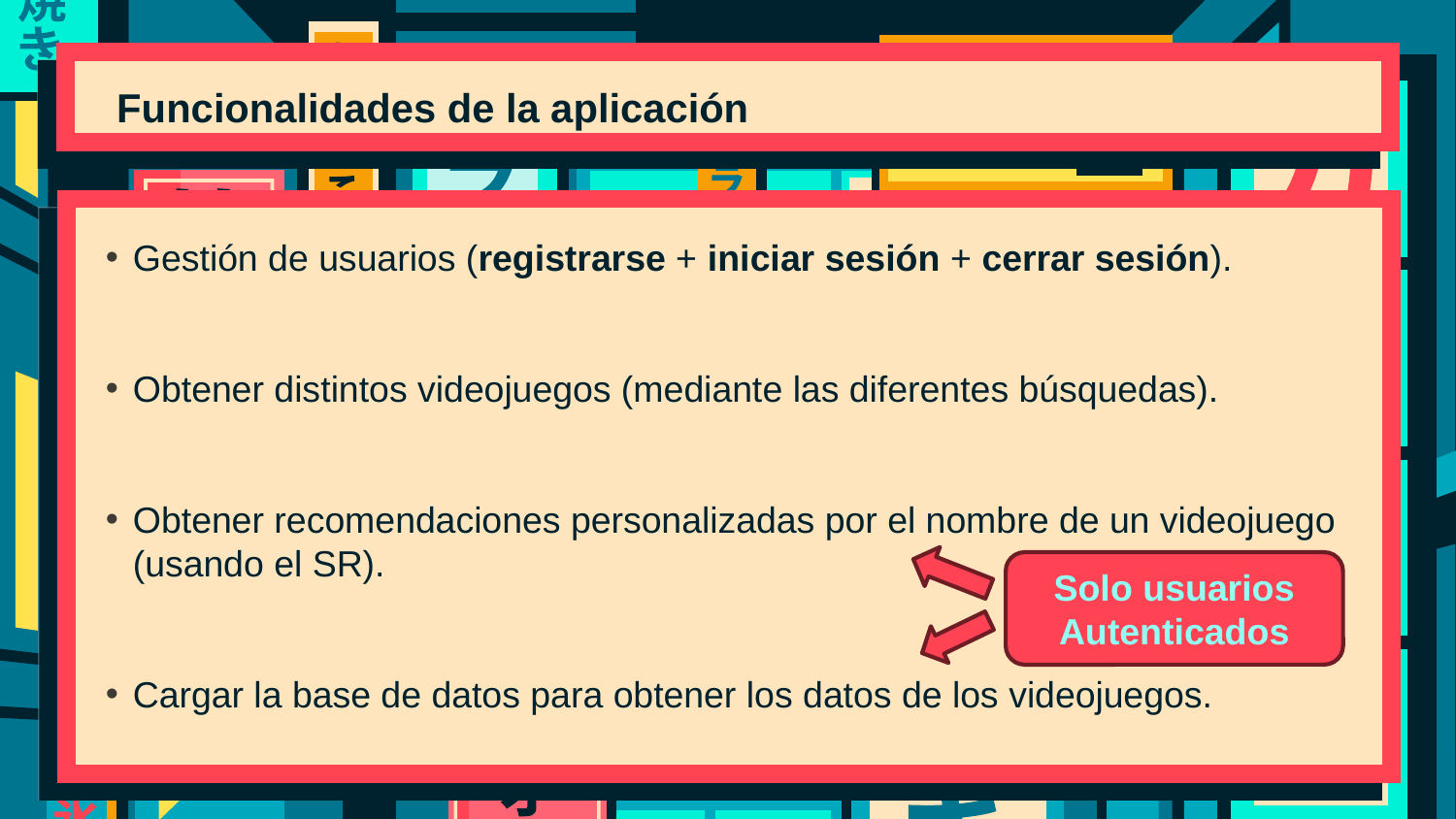

# Funcionalidades de la aplicación
Gestión de usuarios (registrarse + iniciar sesión + cerrar sesión).

Obtener distintos videojuegos (mediante las diferentes búsquedas).

Obtener recomendaciones personalizadas por el nombre de un videojuego (usando el SR).

Cargar la base de datos para obtener los datos de los videojuegos.

Solo usuarios Autenticados